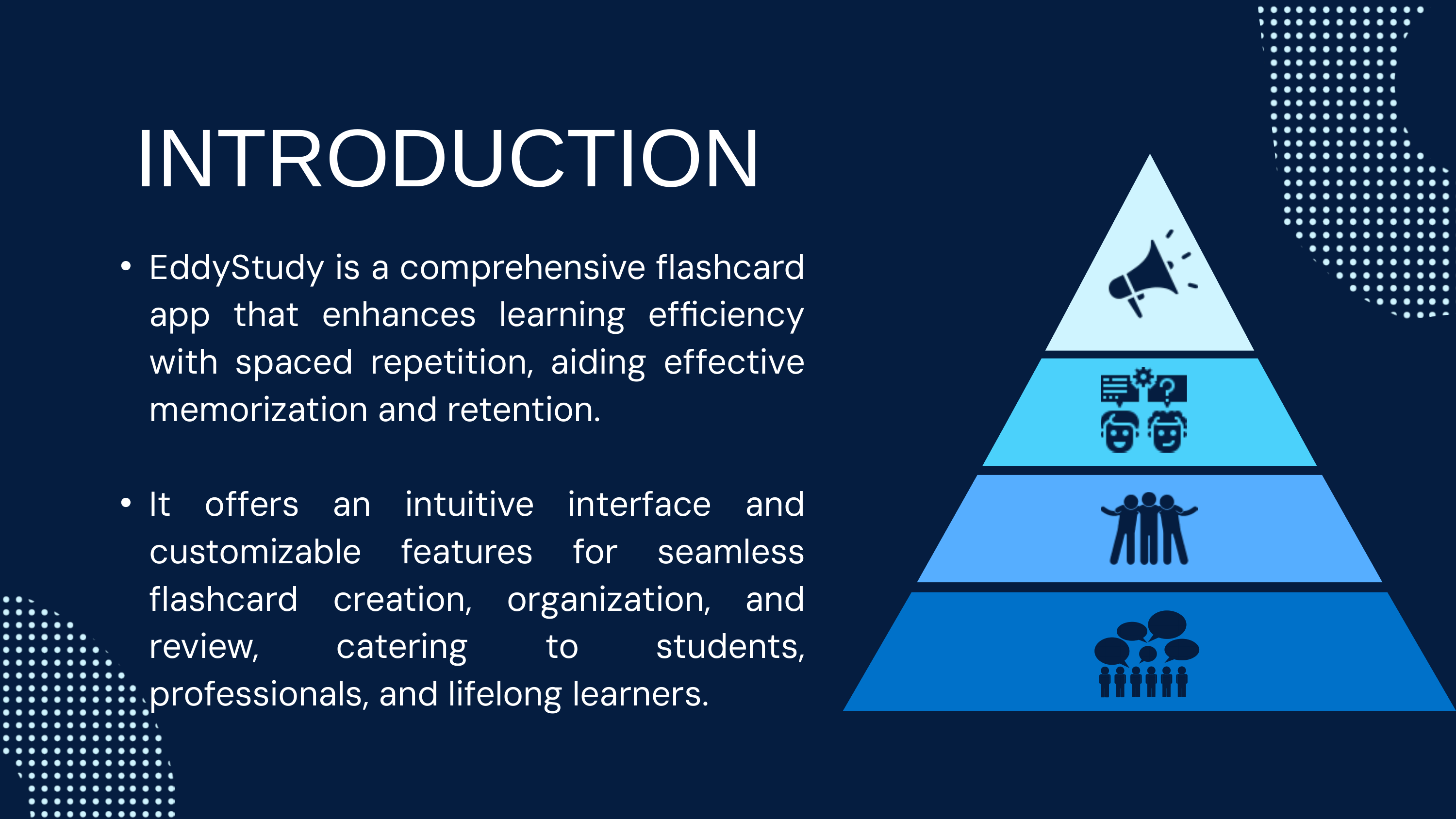

INTRODUCTION

EddyStudy is a comprehensive flashcard app that enhances learning efficiency with spaced repetition, aiding effective memorization and retention.

It offers an intuitive interface and customizable features for seamless flashcard creation, organization, and review, catering to students, professionals, and lifelong learners.